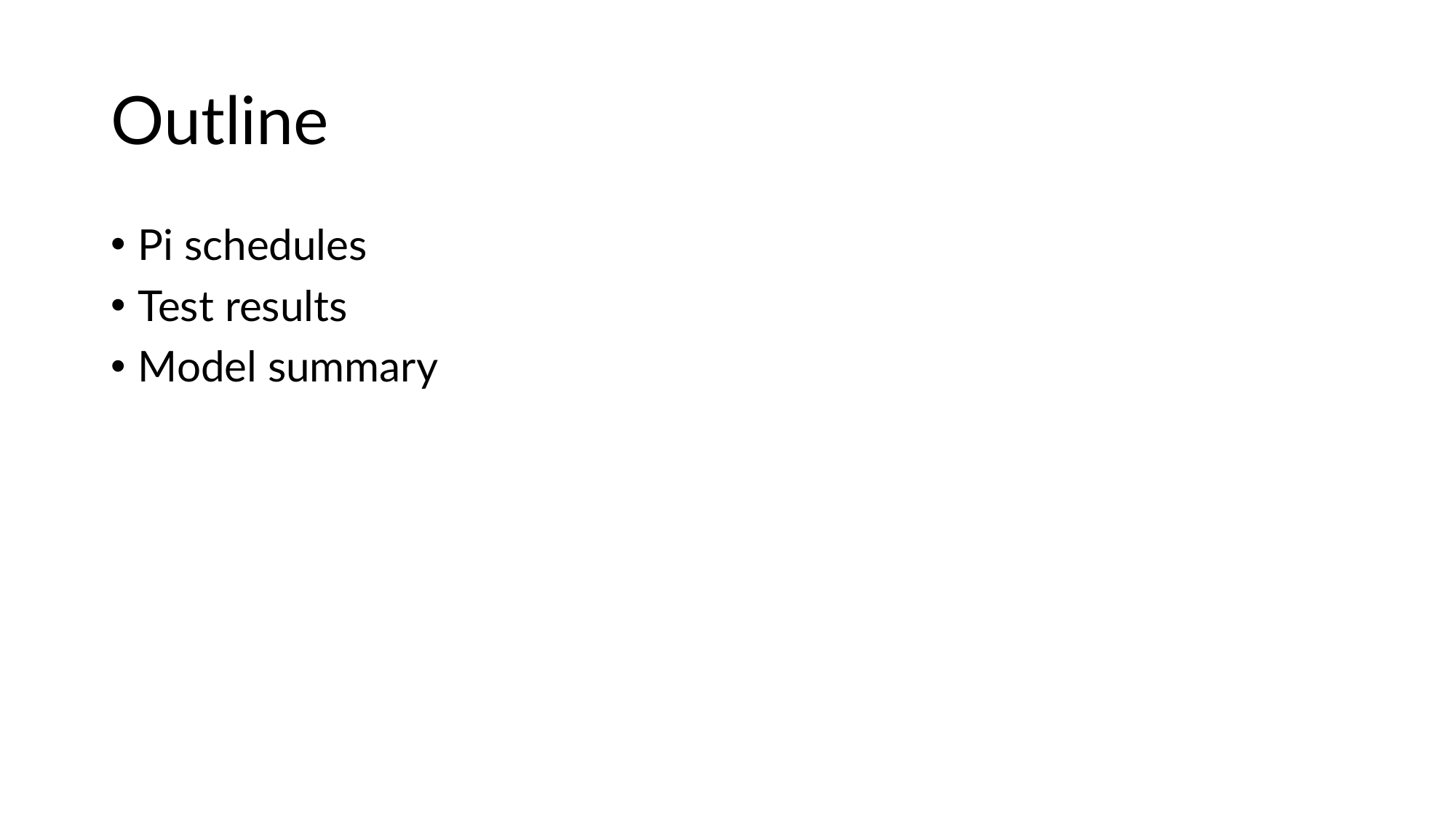

# Outline
Pi schedules
Test results
Model summary